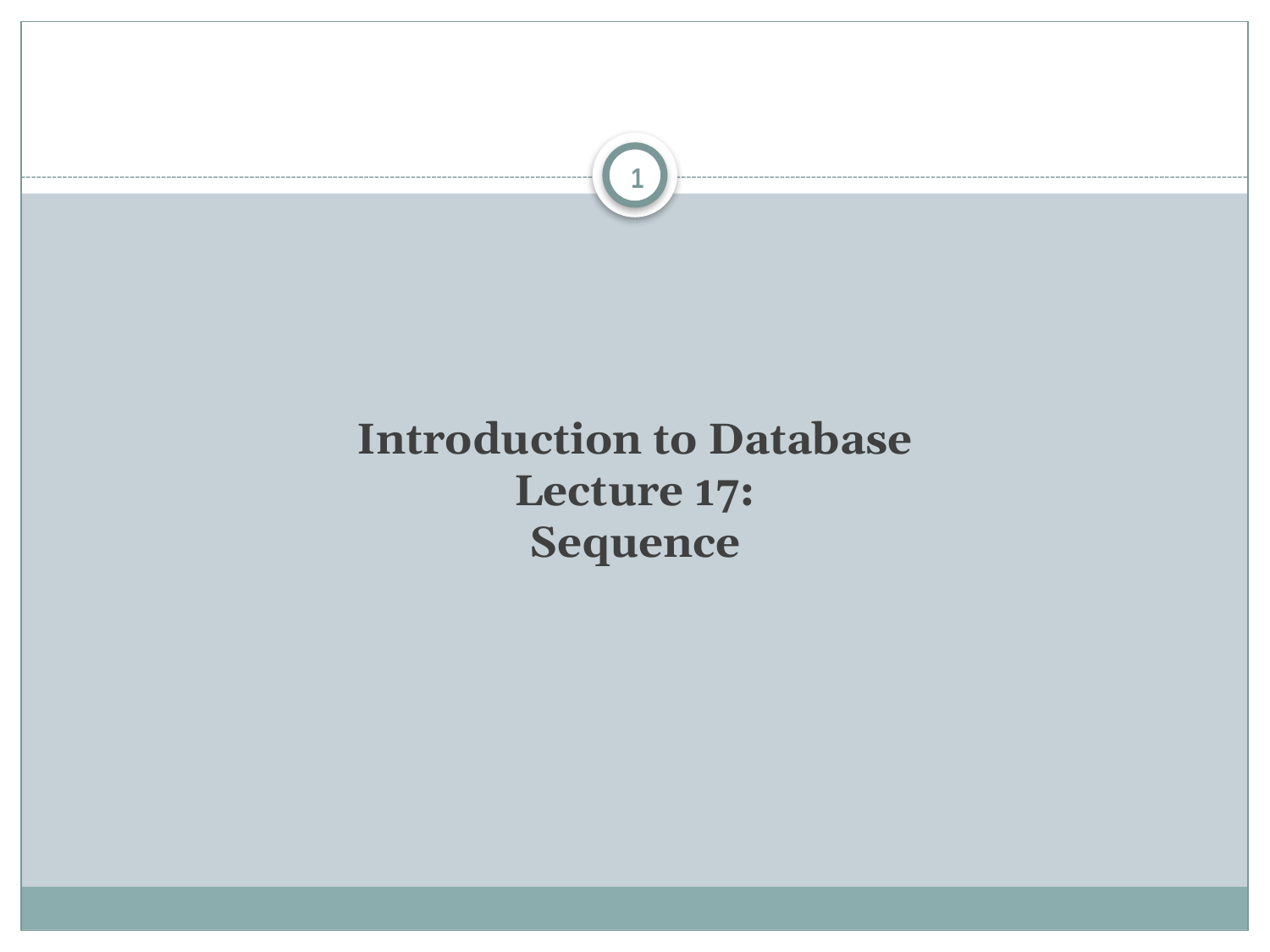

1
# Introduction to Database Lecture 17: Sequence